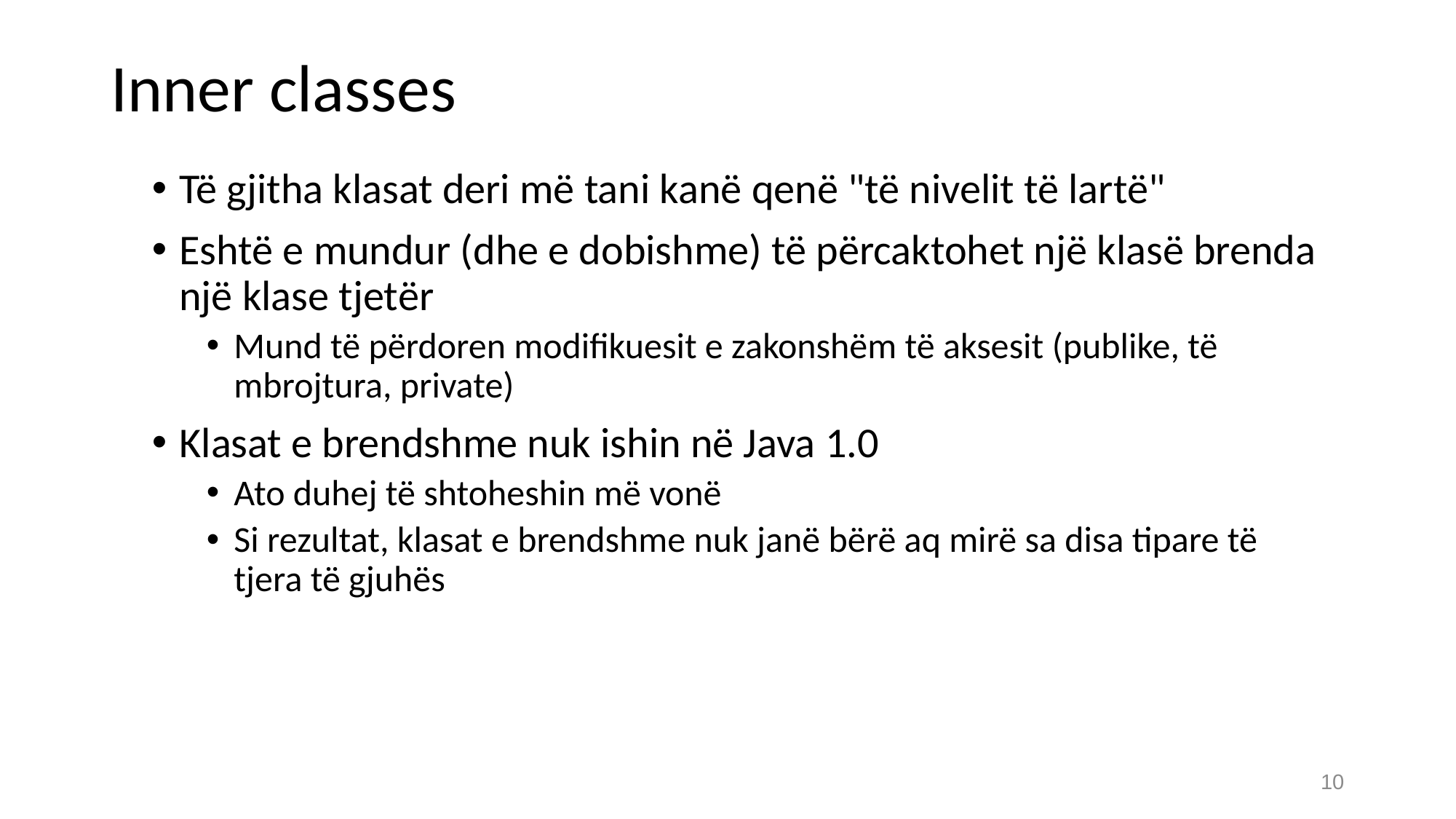

# Inner classes
Të gjitha klasat deri më tani kanë qenë "të nivelit të lartë"
Eshtë e mundur (dhe e dobishme) të përcaktohet një klasë brenda një klase tjetër
Mund të përdoren modifikuesit e zakonshëm të aksesit (publike, të mbrojtura, private)
Klasat e brendshme nuk ishin në Java 1.0
Ato duhej të shtoheshin më vonë
Si rezultat, klasat e brendshme nuk janë bërë aq mirë sa disa tipare të tjera të gjuhës

10